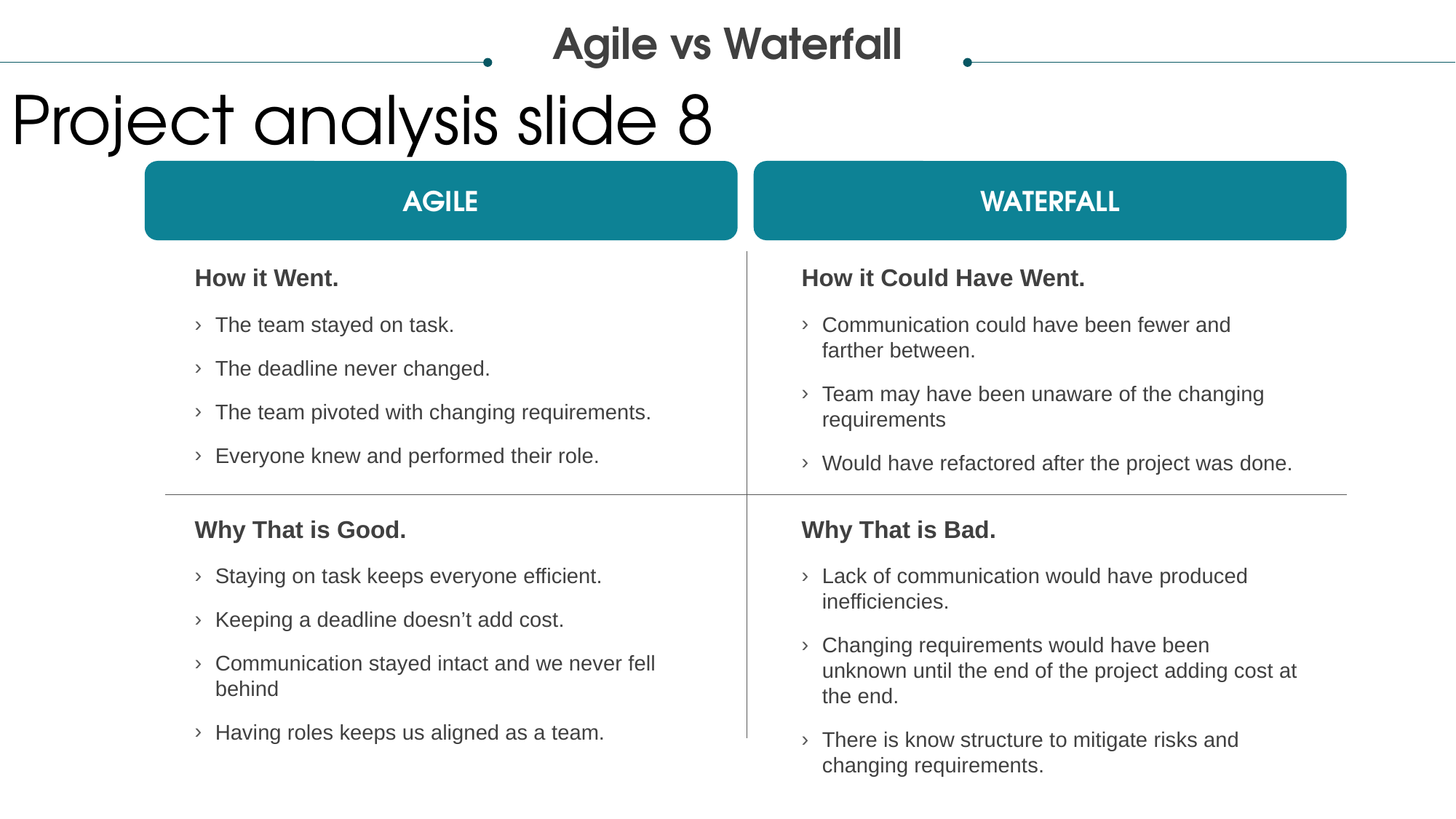

Agile vs Waterfall
Project analysis slide 8
AGILE
WATERFALL
How it Went.
How it Could Have Went.
The team stayed on task.
The deadline never changed.
The team pivoted with changing requirements.
Everyone knew and performed their role.
Communication could have been fewer and farther between.
Team may have been unaware of the changing requirements
Would have refactored after the project was done.
Why That is Good.
Why That is Bad.
Staying on task keeps everyone efficient.
Keeping a deadline doesn’t add cost.
Communication stayed intact and we never fell behind
Having roles keeps us aligned as a team.
Lack of communication would have produced inefficiencies.
Changing requirements would have been unknown until the end of the project adding cost at the end.
There is know structure to mitigate risks and changing requirements.